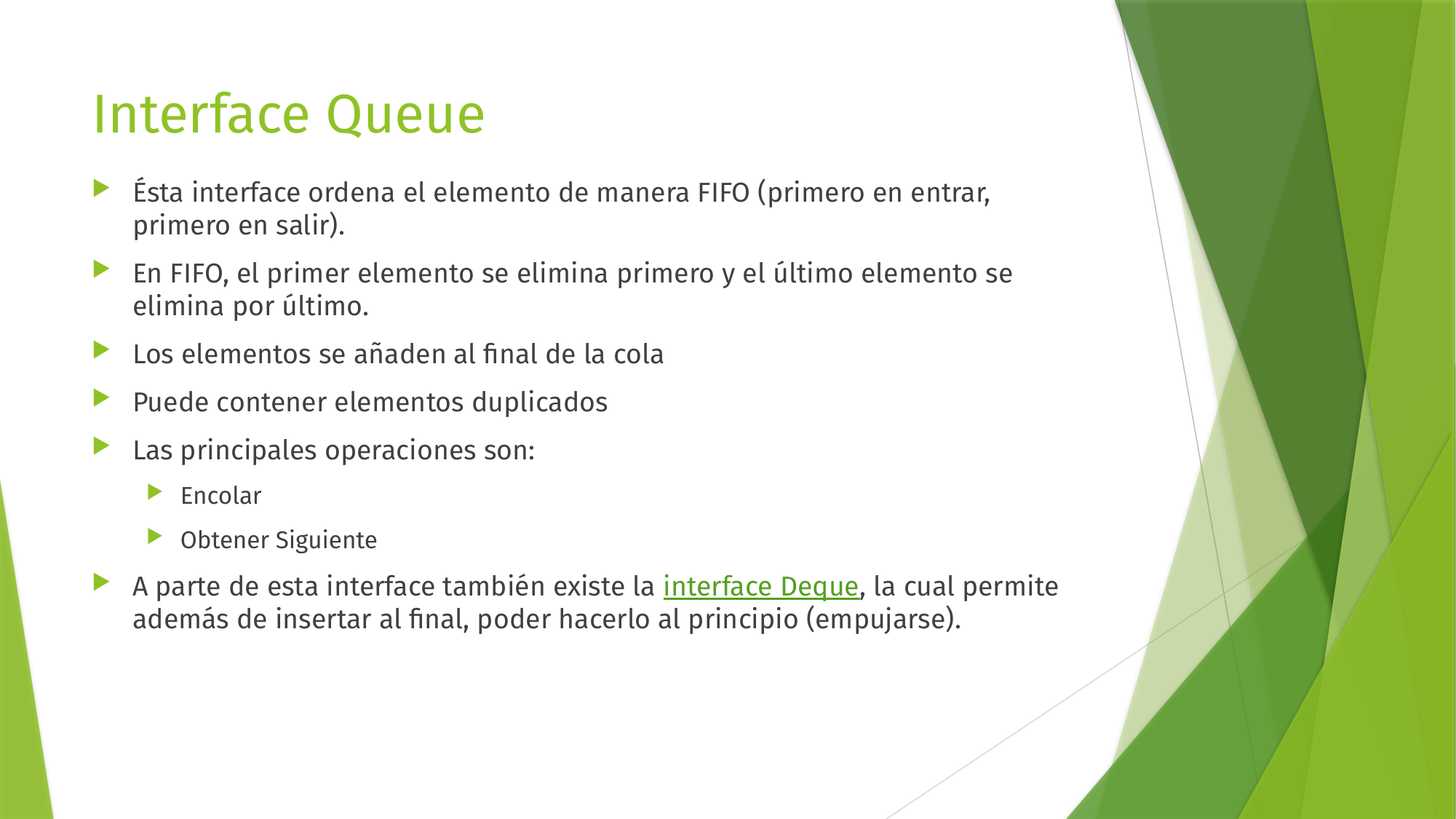

# Interface Queue
Ésta interface ordena el elemento de manera FIFO (primero en entrar, primero en salir).
En FIFO, el primer elemento se elimina primero y el último elemento se elimina por último.
Los elementos se añaden al final de la cola
Puede contener elementos duplicados
Las principales operaciones son:
Encolar
Obtener Siguiente
A parte de esta interface también existe la interface Deque, la cual permite además de insertar al final, poder hacerlo al principio (empujarse).